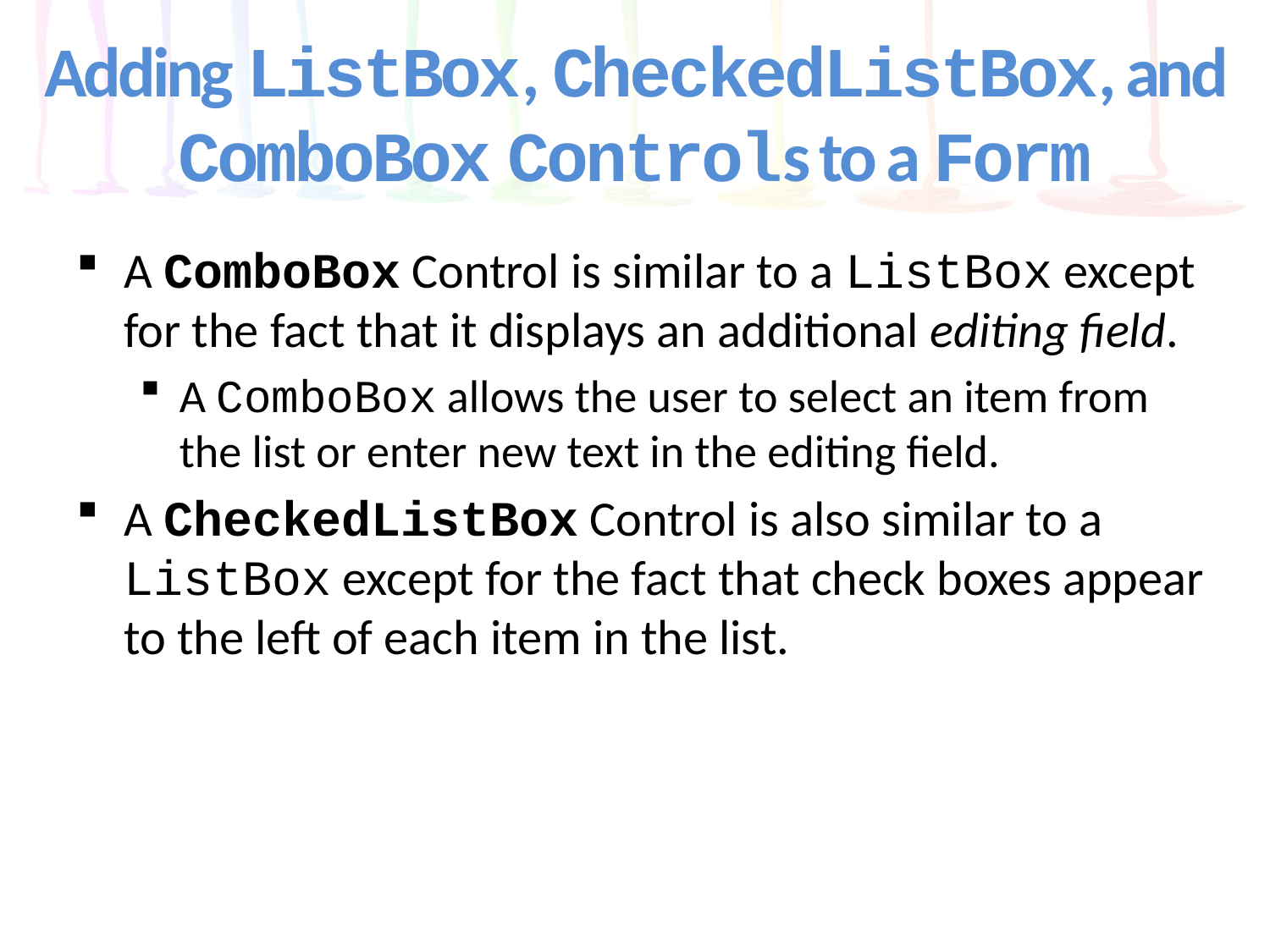

# Adding ListBox, CheckedListBox, and ComboBox Controls to a Form
A ComboBox Control is similar to a ListBox except for the fact that it displays an additional editing field.
A ComboBox allows the user to select an item from the list or enter new text in the editing field.
A CheckedListBox Control is also similar to a ListBox except for the fact that check boxes appear to the left of each item in the list.